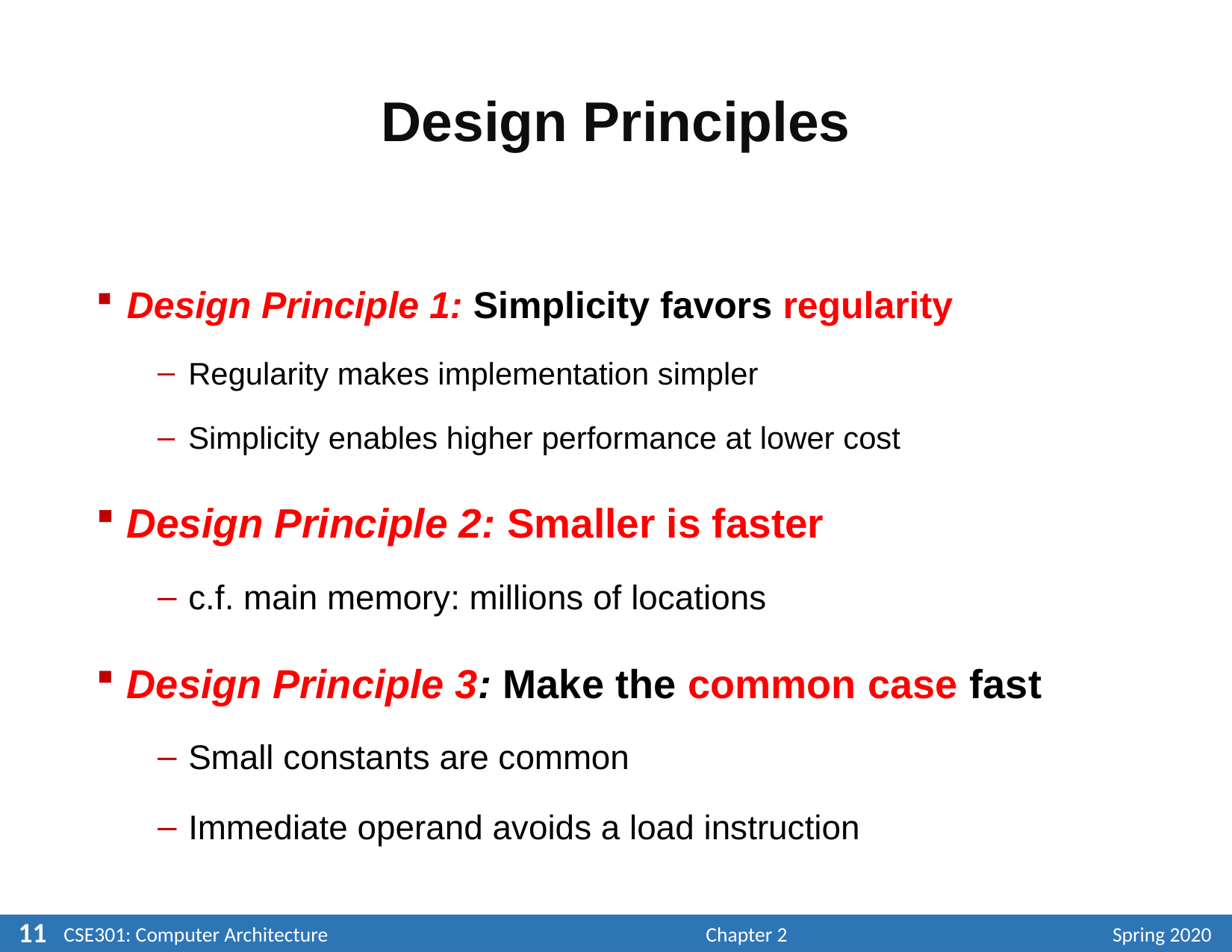

# Design Principles
Design Principle 1: Simplicity favors regularity
Regularity makes implementation simpler
Simplicity enables higher performance at lower cost
Design Principle 2: Smaller is faster
c.f. main memory: millions of locations
Design Principle 3: Make the common case fast
Small constants are common
Immediate operand avoids a load instruction